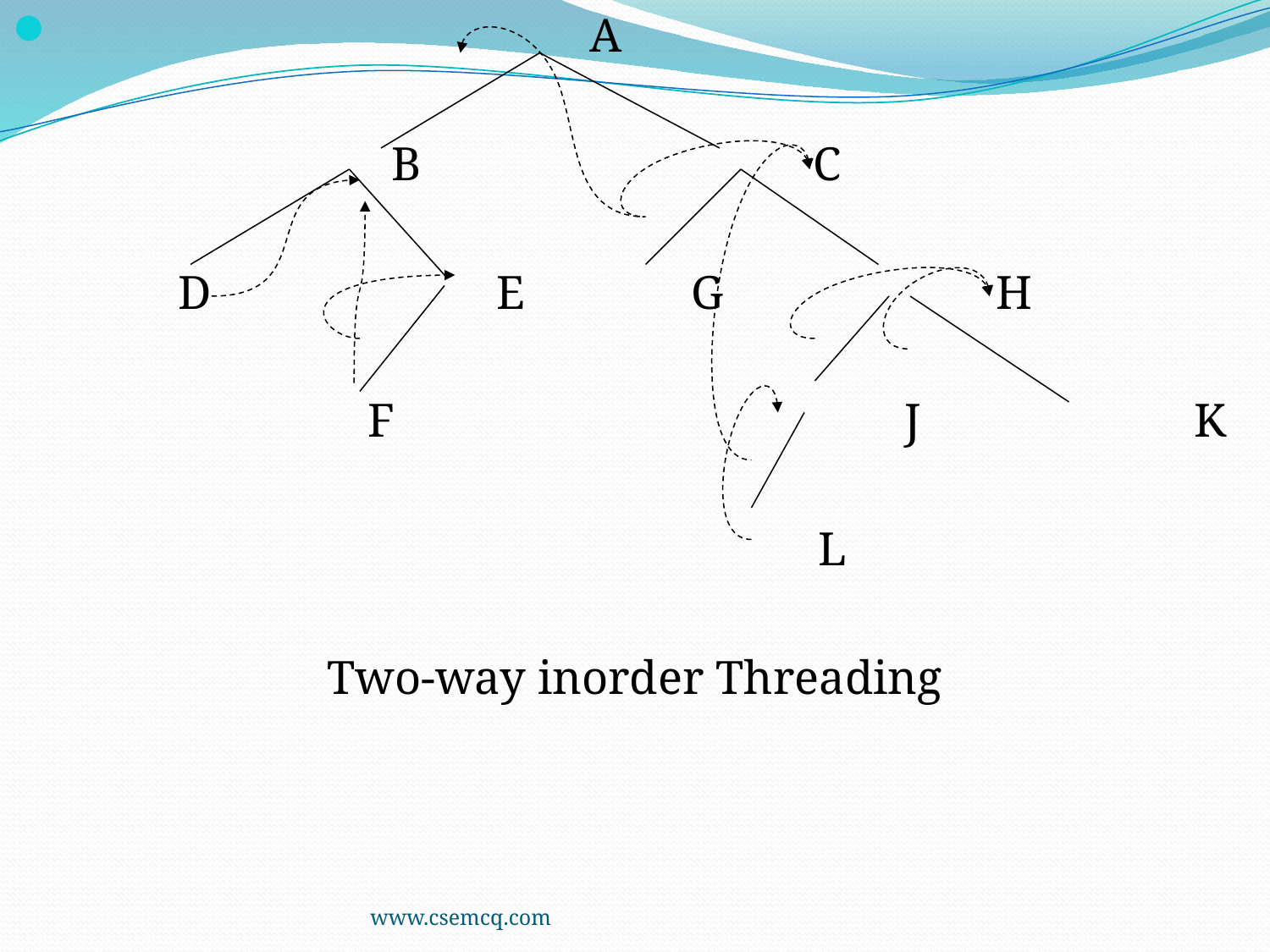

A

                                B                                 C

              D                        E              G                       H

                              F                                           J                       K

                                                                    L

Two-way inorder Threading

www.csemcq.com